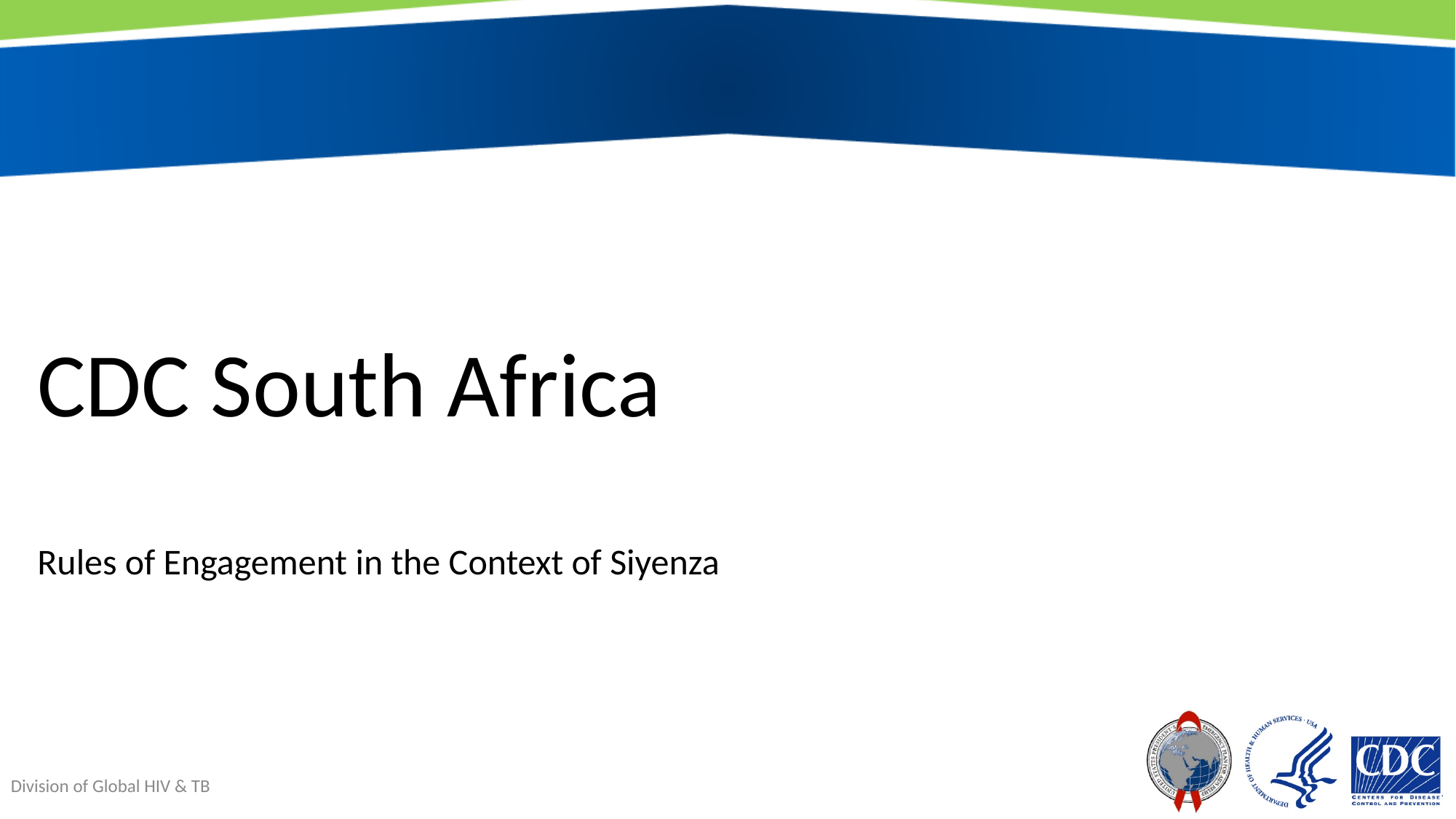

# CDC South Africa
Rules of Engagement in the Context of Siyenza